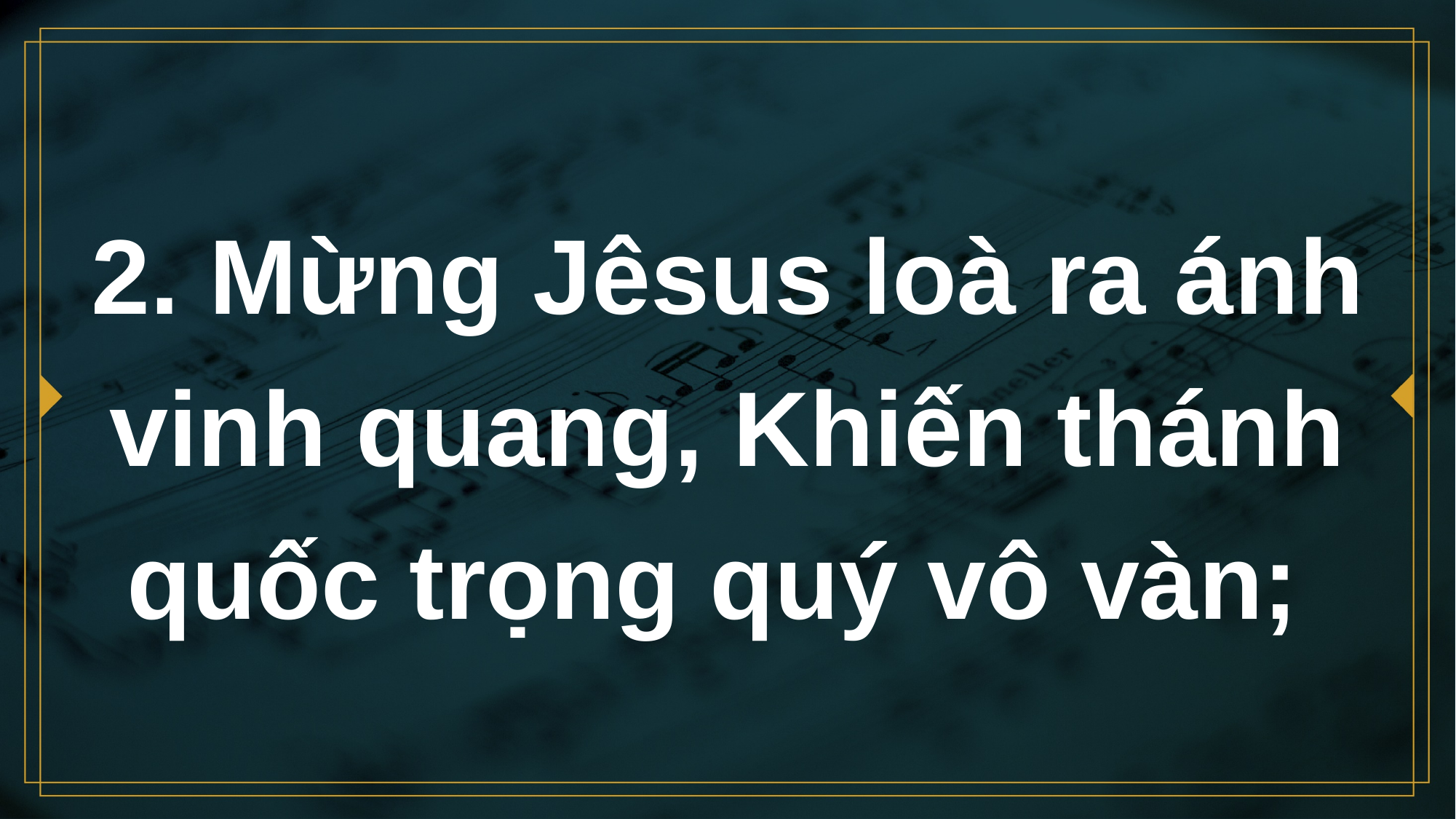

# 2. Mừng Jêsus loà ra ánh vinh quang, Khiến thánh quốc trọng quý vô vàn;